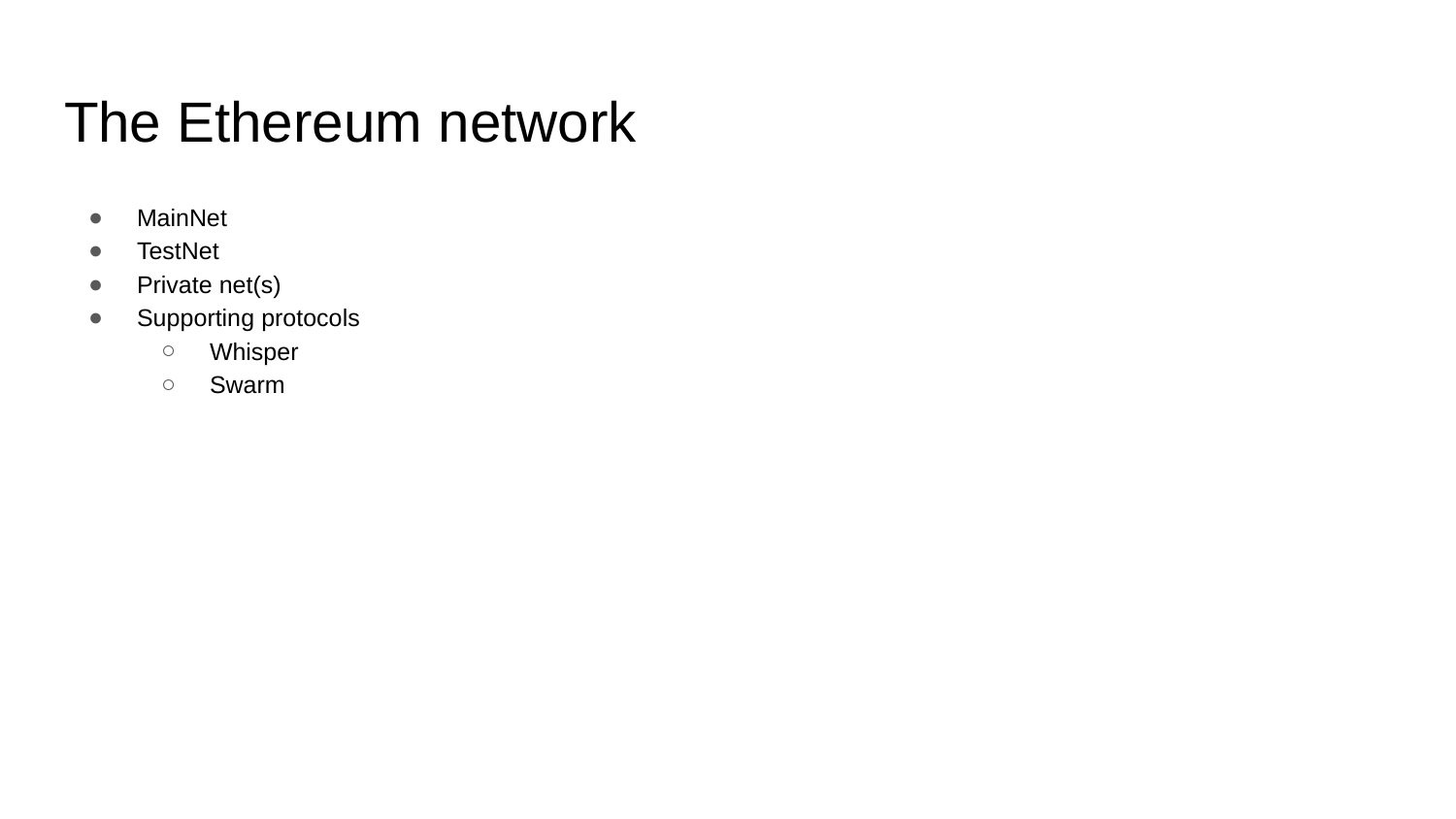

# The Ethereum network
MainNet
TestNet
Private net(s)
Supporting protocols
Whisper
Swarm